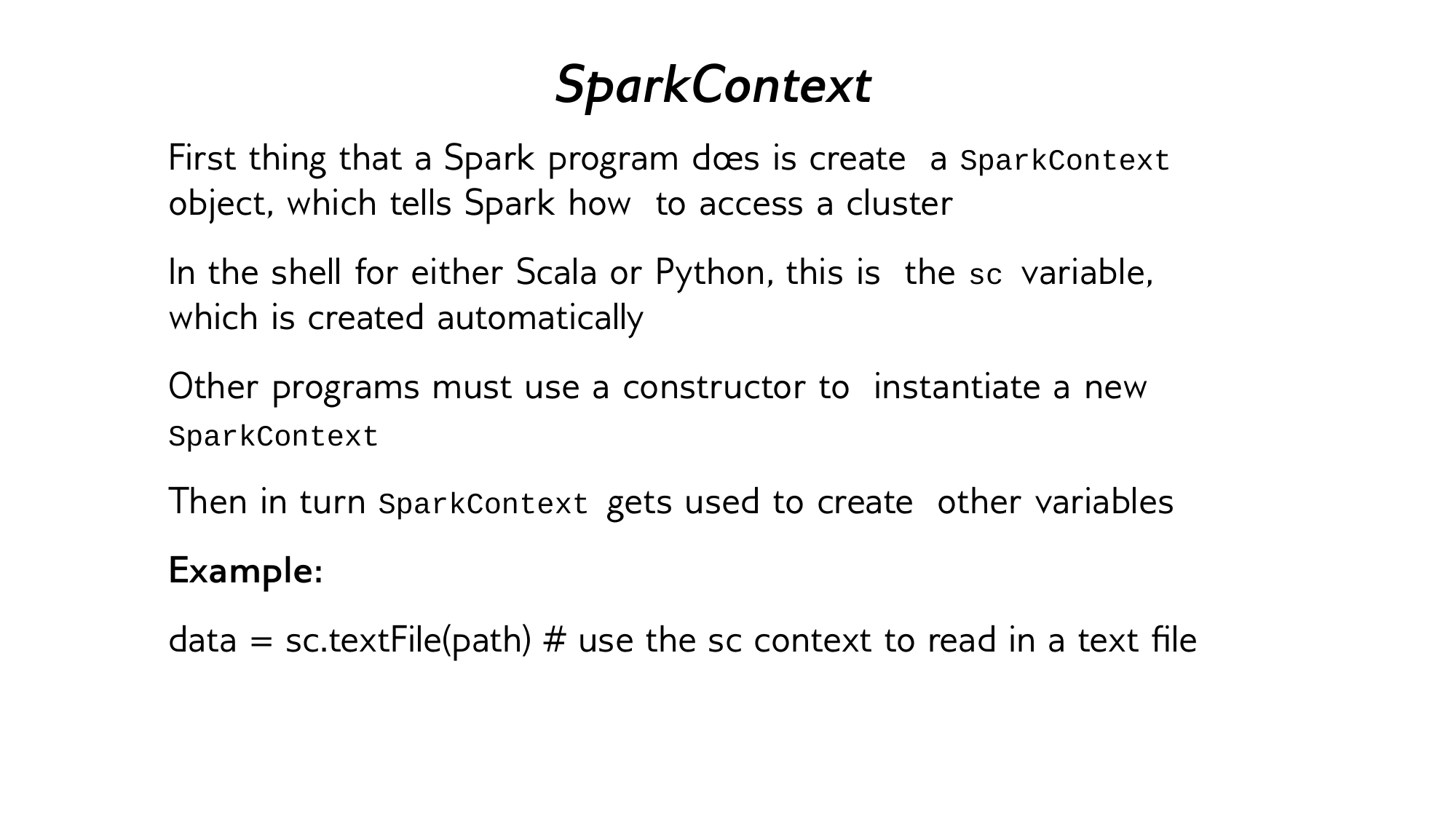

# SparkContext
First thing that a Spark program does is create  a SparkContext object, which tells Spark how  to access a cluster
In the shell for either Scala or Python, this is  the sc variable, which is created automatically
Other programs must use a constructor to  instantiate a new SparkContext
Then in turn SparkContext gets used to create  other variables
Example:
data = sc.textFile(path) # use the sc context to read in a text file